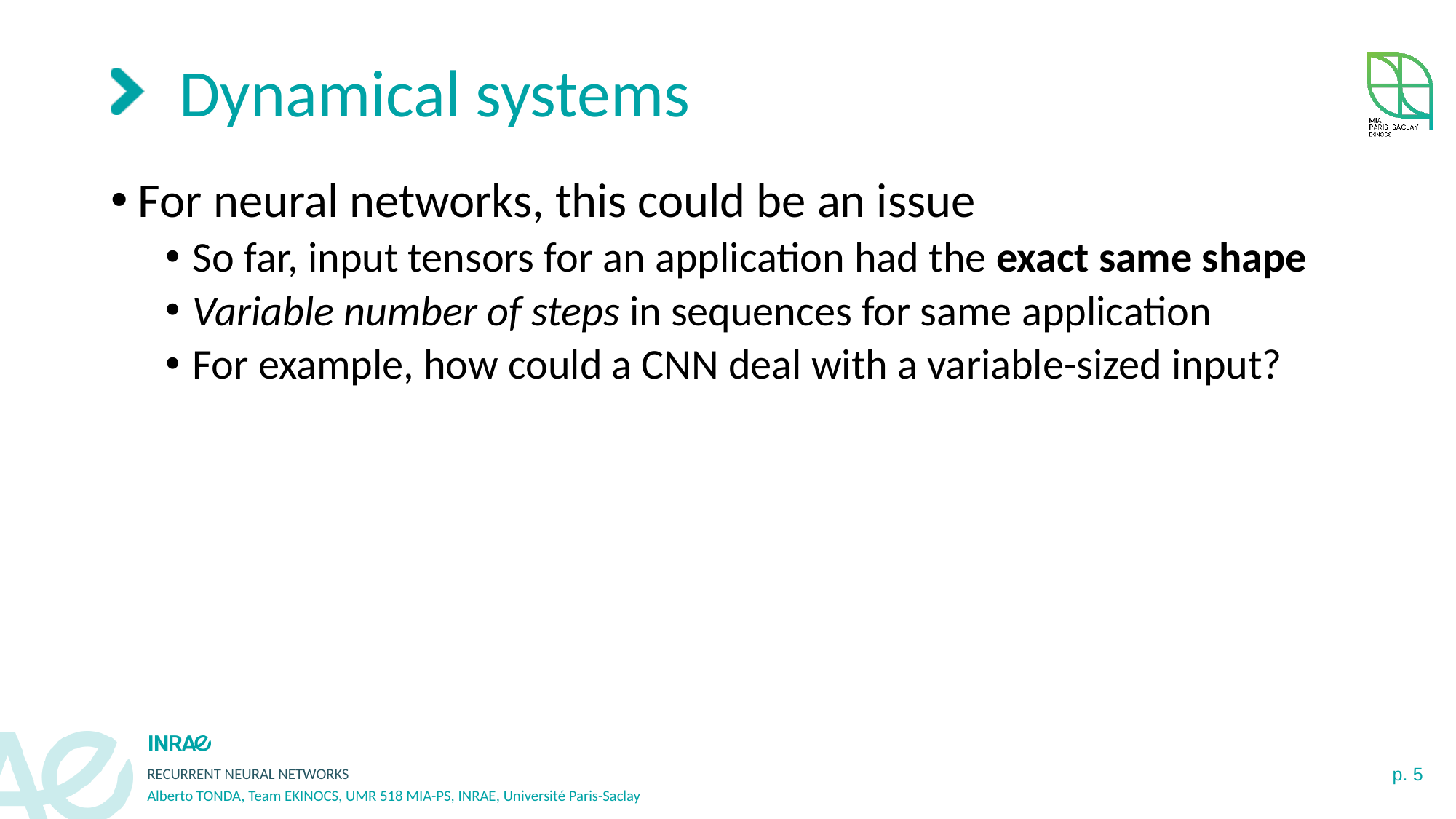

# Dynamical systems
For neural networks, this could be an issue
So far, input tensors for an application had the exact same shape
Variable number of steps in sequences for same application
For example, how could a CNN deal with a variable-sized input?